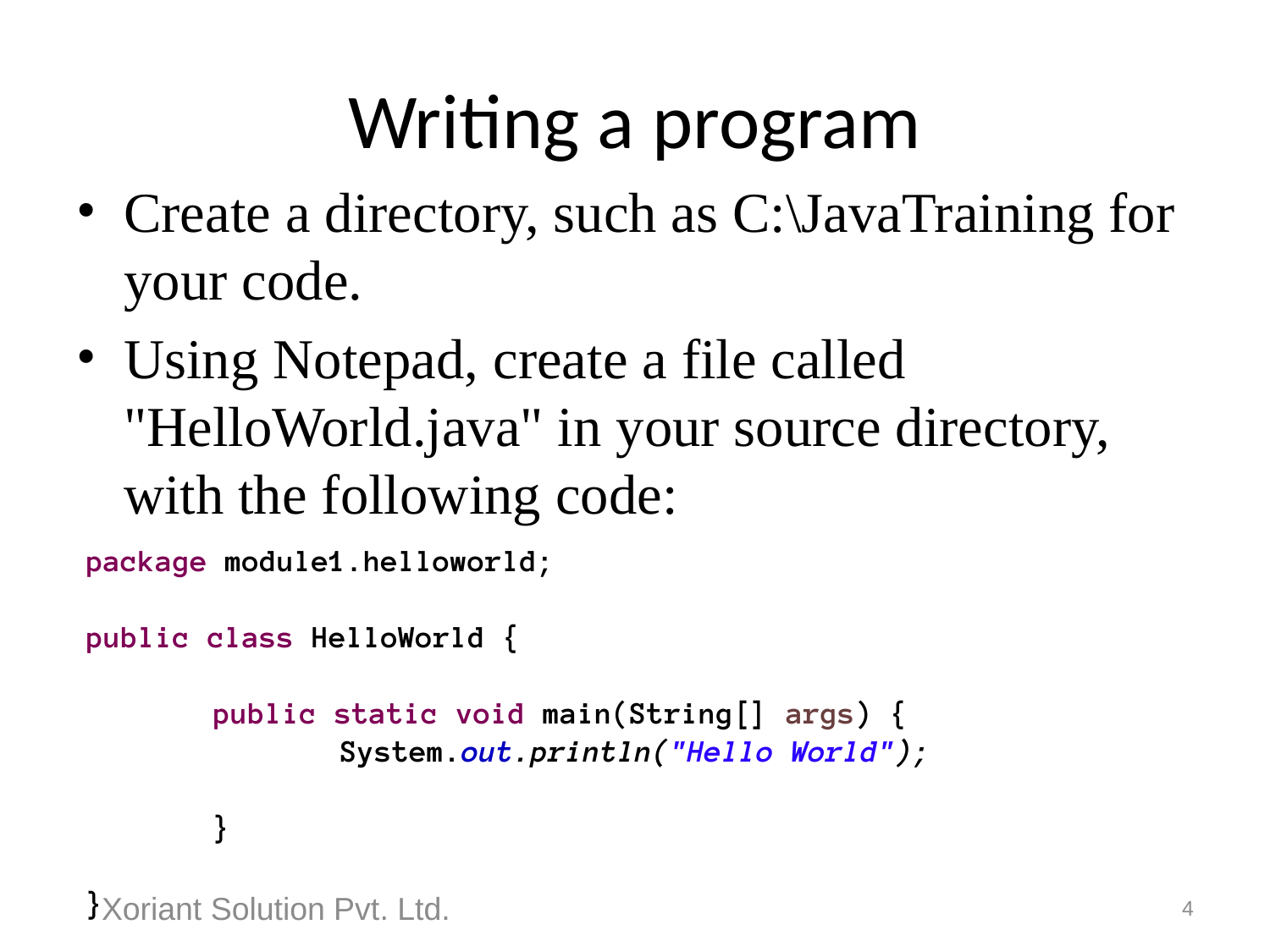

# Writing a program
Create a directory, such as C:\JavaTraining for your code.
Using Notepad, create a file called "HelloWorld.java" in your source directory, with the following code:

package module1.helloworld;

public class HelloWorld {

	public static void main(String[] args) {
		System.out.println("Hello World");

	}

}
Xoriant Solution Pvt. Ltd.
4